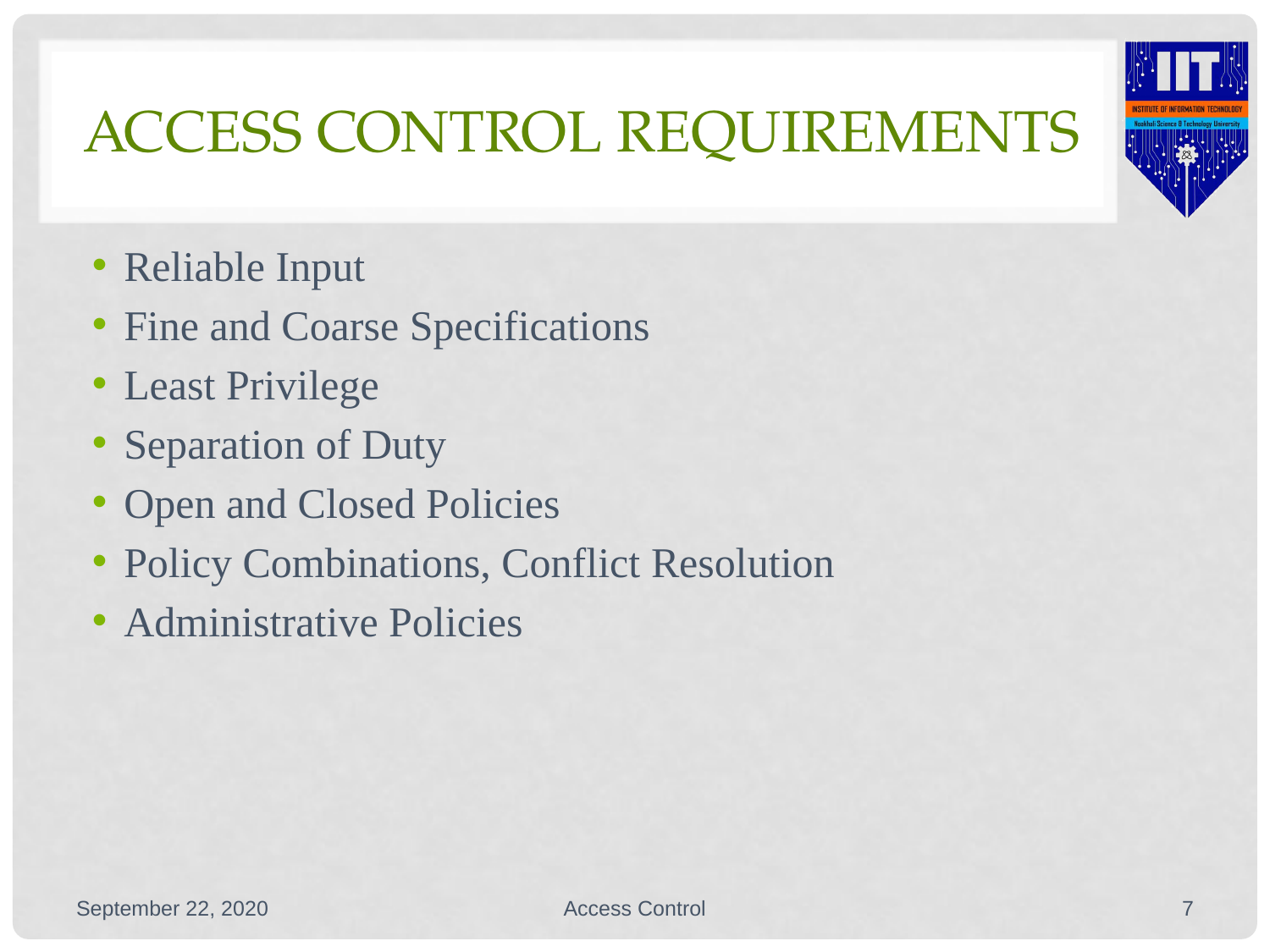

# Access Control Requirements
Reliable Input
Fine and Coarse Specifications
Least Privilege
Separation of Duty
Open and Closed Policies
Policy Combinations, Conflict Resolution
Administrative Policies
September 22, 2020
Access Control
7